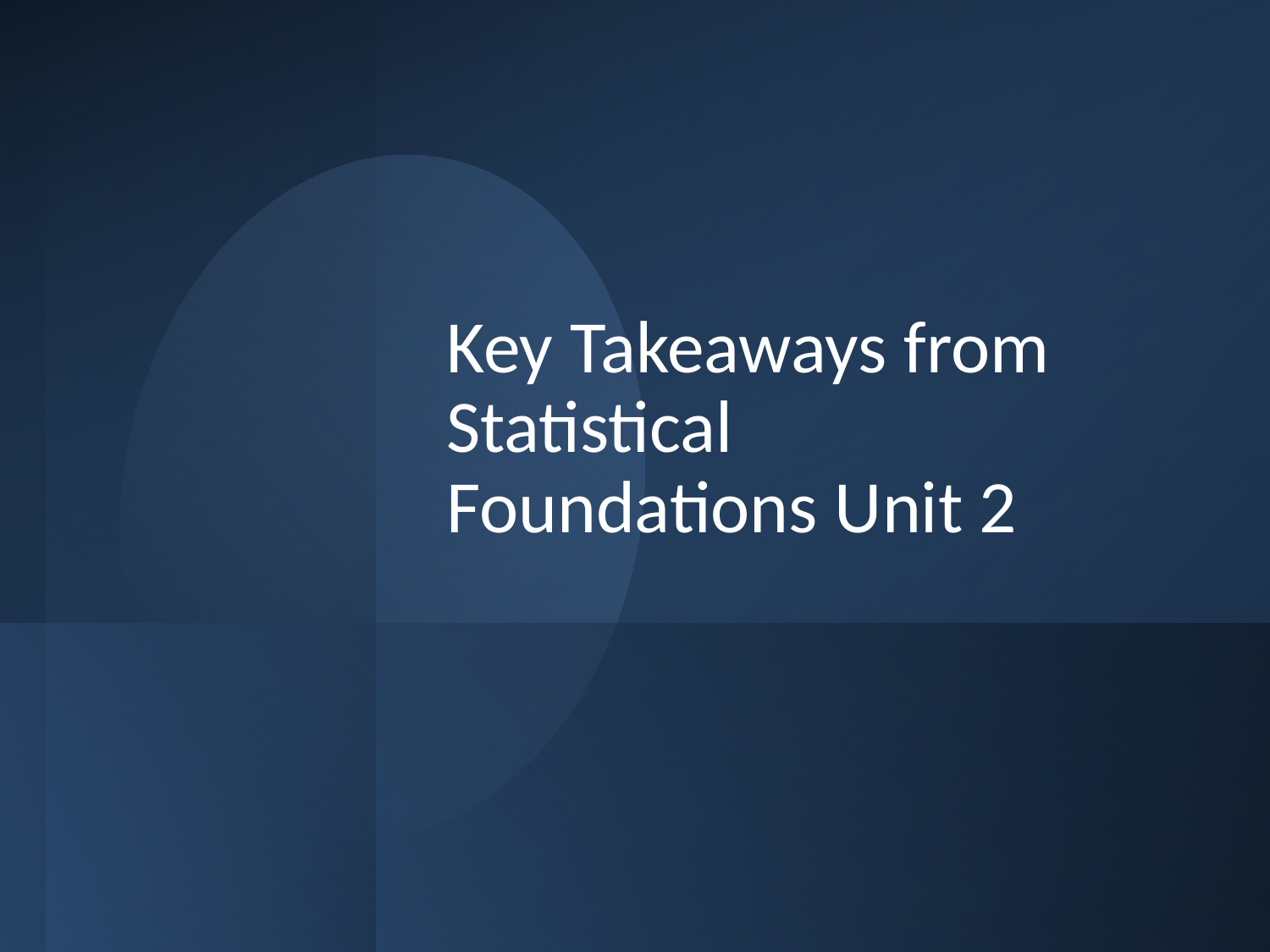

# Key Takeaways from Statistical Foundations Unit 2